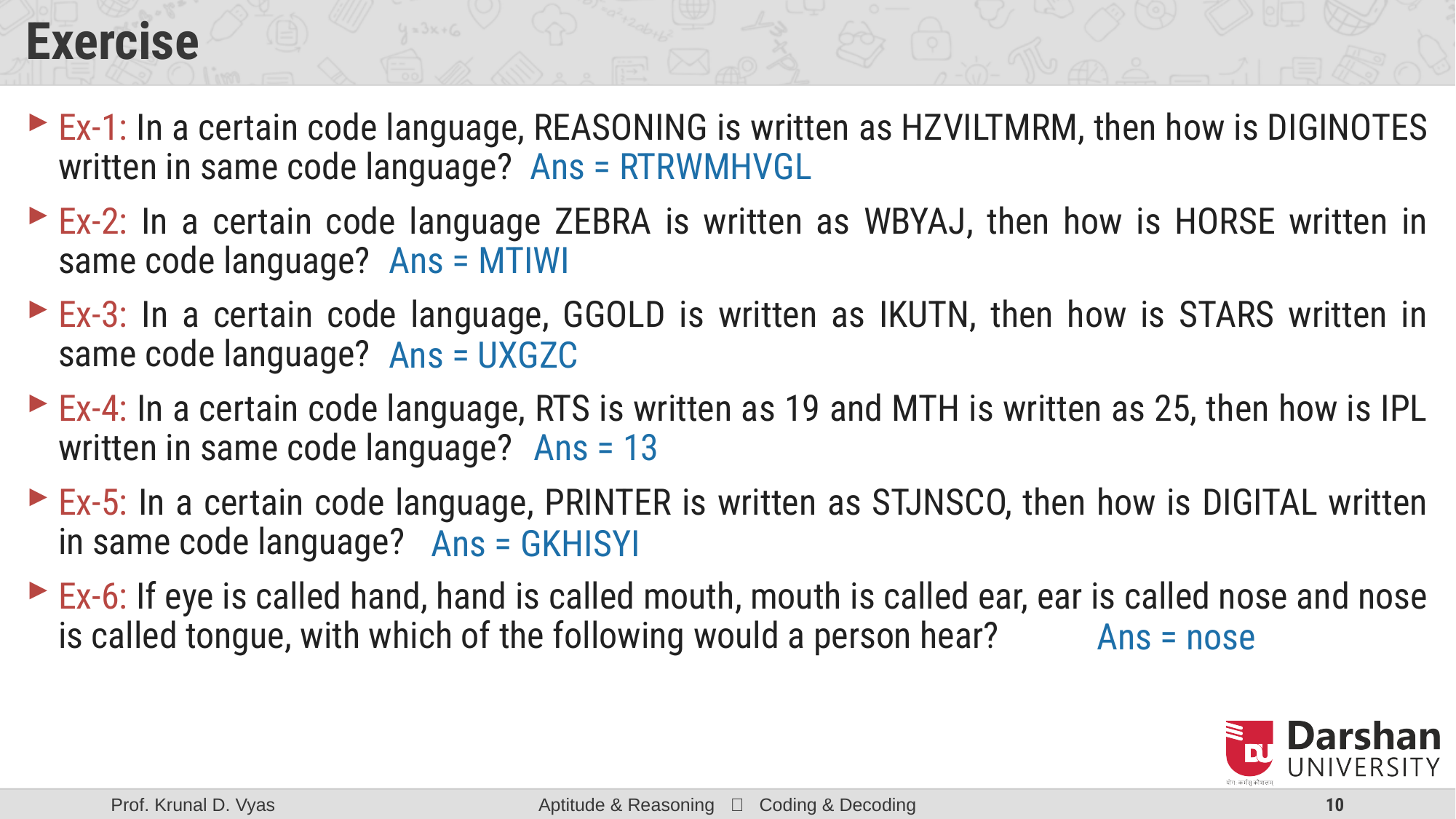

# Exercise
Ex-1: In a certain code language, REASONING is written as HZVILTMRM, then how is DIGINOTES written in same code language?
Ex-2: In a certain code language ZEBRA is written as WBYAJ, then how is HORSE written in same code language?
Ex-3: In a certain code language, GGOLD is written as IKUTN, then how is STARS written in same code language?
Ex-4: In a certain code language, RTS is written as 19 and MTH is written as 25, then how is IPL written in same code language?
Ex-5: In a certain code language, PRINTER is written as STJNSCO, then how is DIGITAL written in same code language?
Ex-6: If eye is called hand, hand is called mouth, mouth is called ear, ear is called nose and nose is called tongue, with which of the following would a person hear?
Ans = RTRWMHVGL
Ans = MTIWI
Ans = UXGZC
Ans = 13
Ans = GKHISYI
Ans = nose